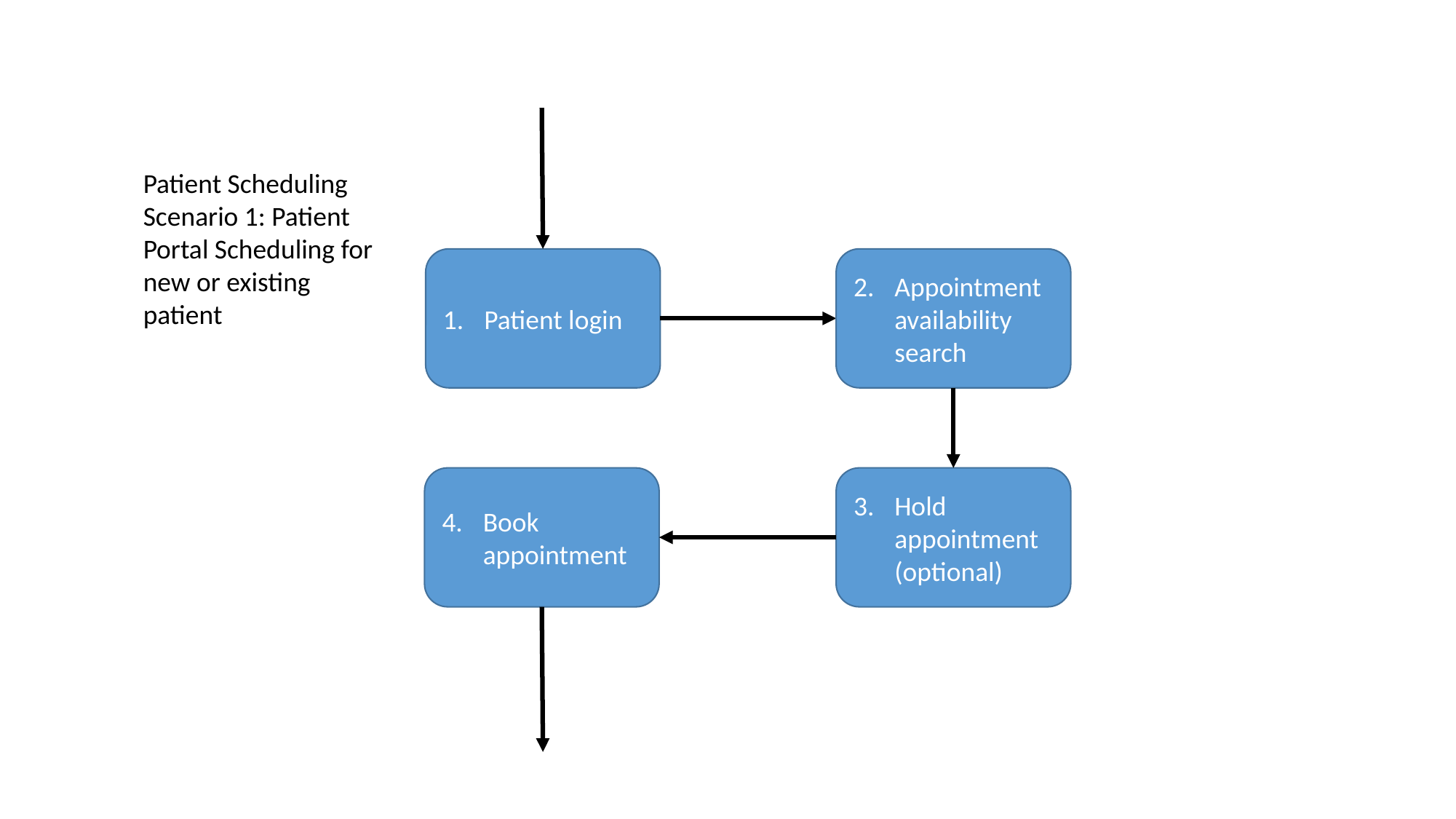

Patient Scheduling Scenario 1: Patient Portal Scheduling for new or existing patient
Patient login
Appointment availability search
Book appointment
Hold appointment (optional)